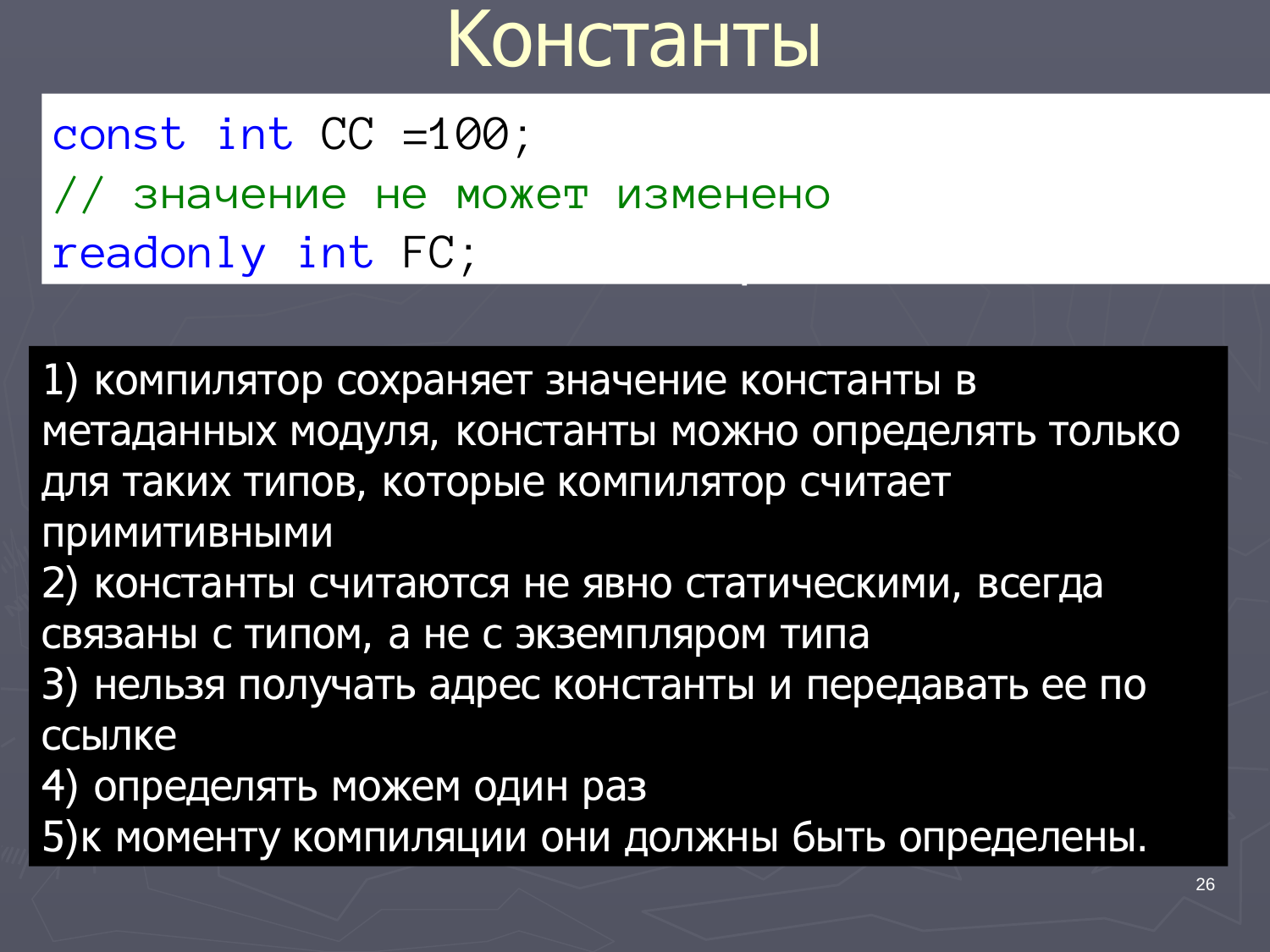

# Константы
const int CC =100;
// значение не может изменено
readonly int FC;

const  -  инициализация  времени компил.

1) компилятор сохраняет значение константы в метаданных модуля, константы можно определять только для таких типов, которые компилятор считает примитивными
2) константы считаются не явно статическими, всегда связаны с типом, а не с экземпляром типа
3) нельзя получать адрес константы и передавать ее по ссылке
4) определять можем один раз
5)к моменту компиляции они должны быть определены.
26